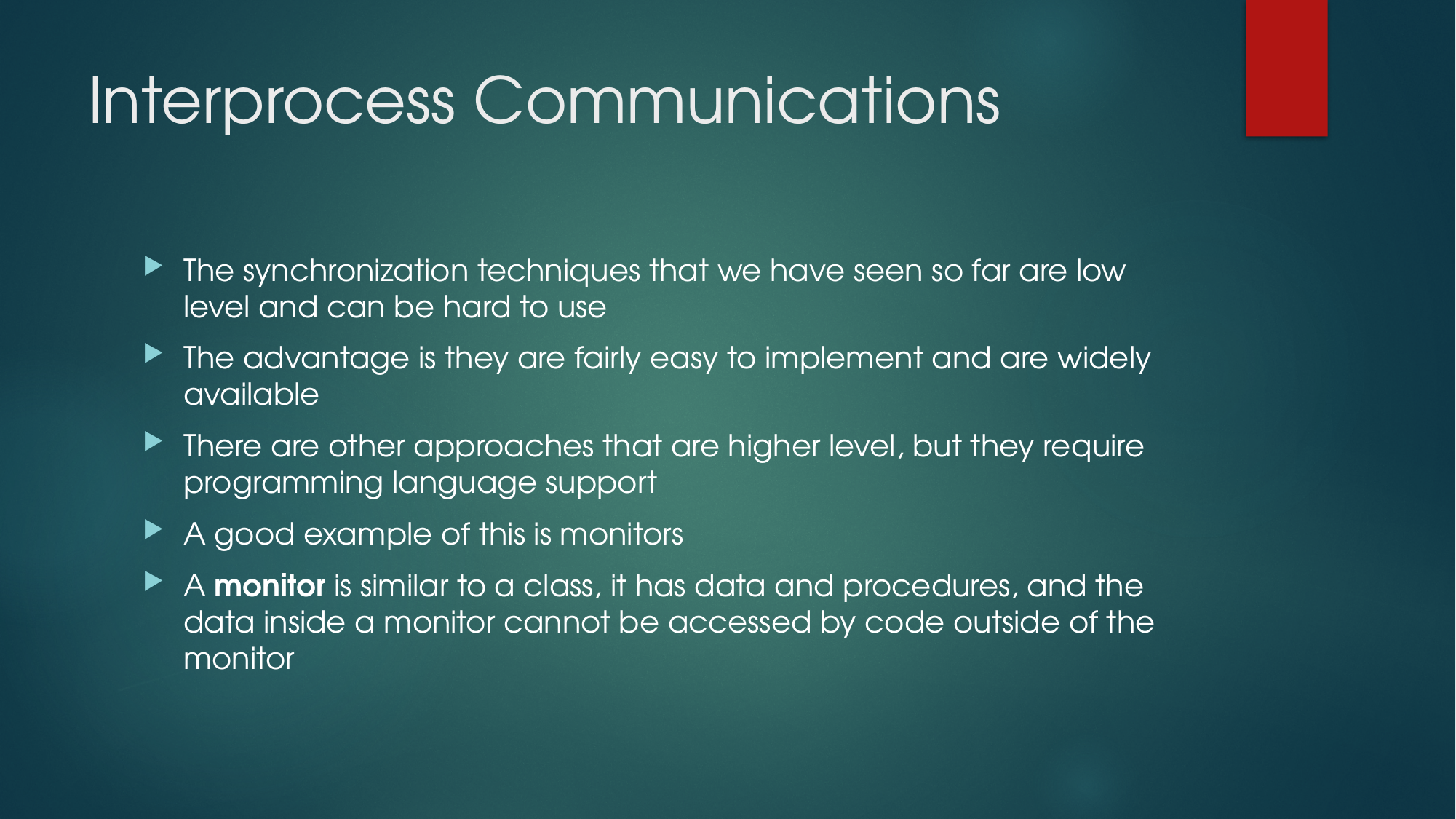

# Interprocess Communications
The synchronization techniques that we have seen so far are low level and can be hard to use
The advantage is they are fairly easy to implement and are widely available
There are other approaches that are higher level, but they require programming language support
A good example of this is monitors
A monitor is similar to a class, it has data and procedures, and the data inside a monitor cannot be accessed by code outside of the monitor